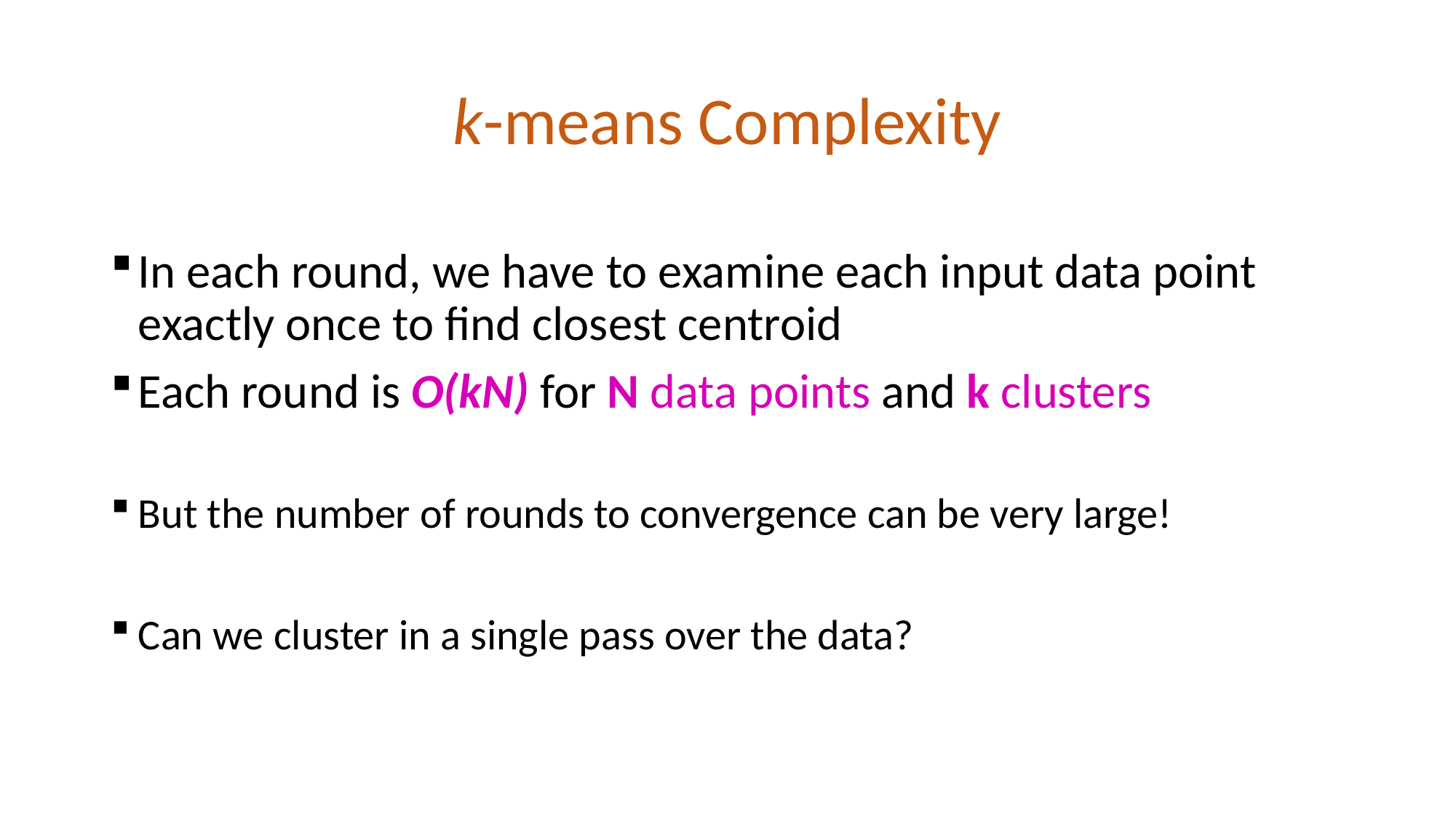

# k-means Complexity
In each round, we have to examine each input data point exactly once to find closest centroid
Each round is O(kN) for N data points and k clusters

But the number of rounds to convergence can be very large!

Can we cluster in a single pass over the data?